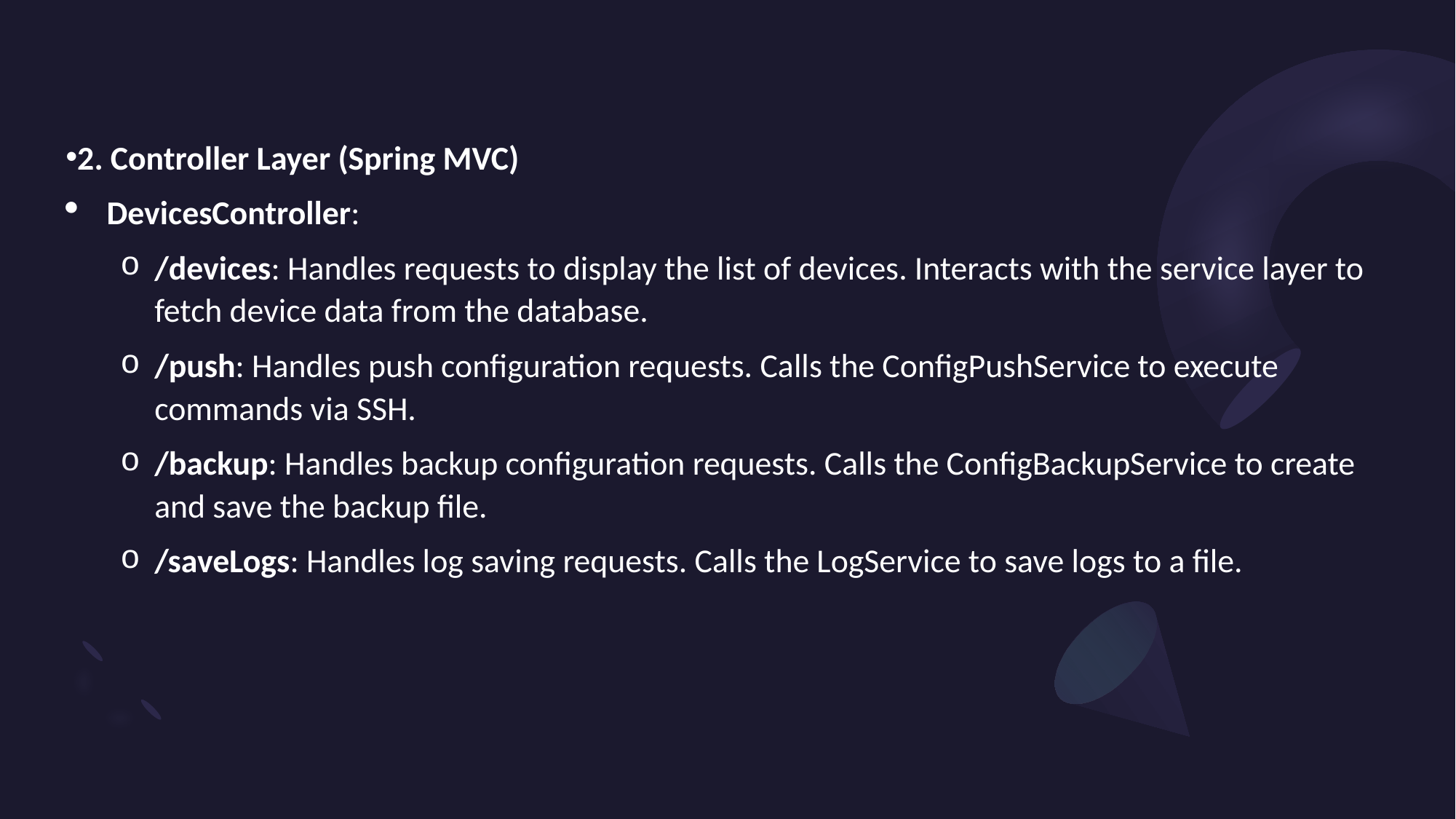

2. Controller Layer (Spring MVC)
DevicesController:
/devices: Handles requests to display the list of devices. Interacts with the service layer to fetch device data from the database.
/push: Handles push configuration requests. Calls the ConfigPushService to execute commands via SSH.
/backup: Handles backup configuration requests. Calls the ConfigBackupService to create and save the backup file.
/saveLogs: Handles log saving requests. Calls the LogService to save logs to a file.